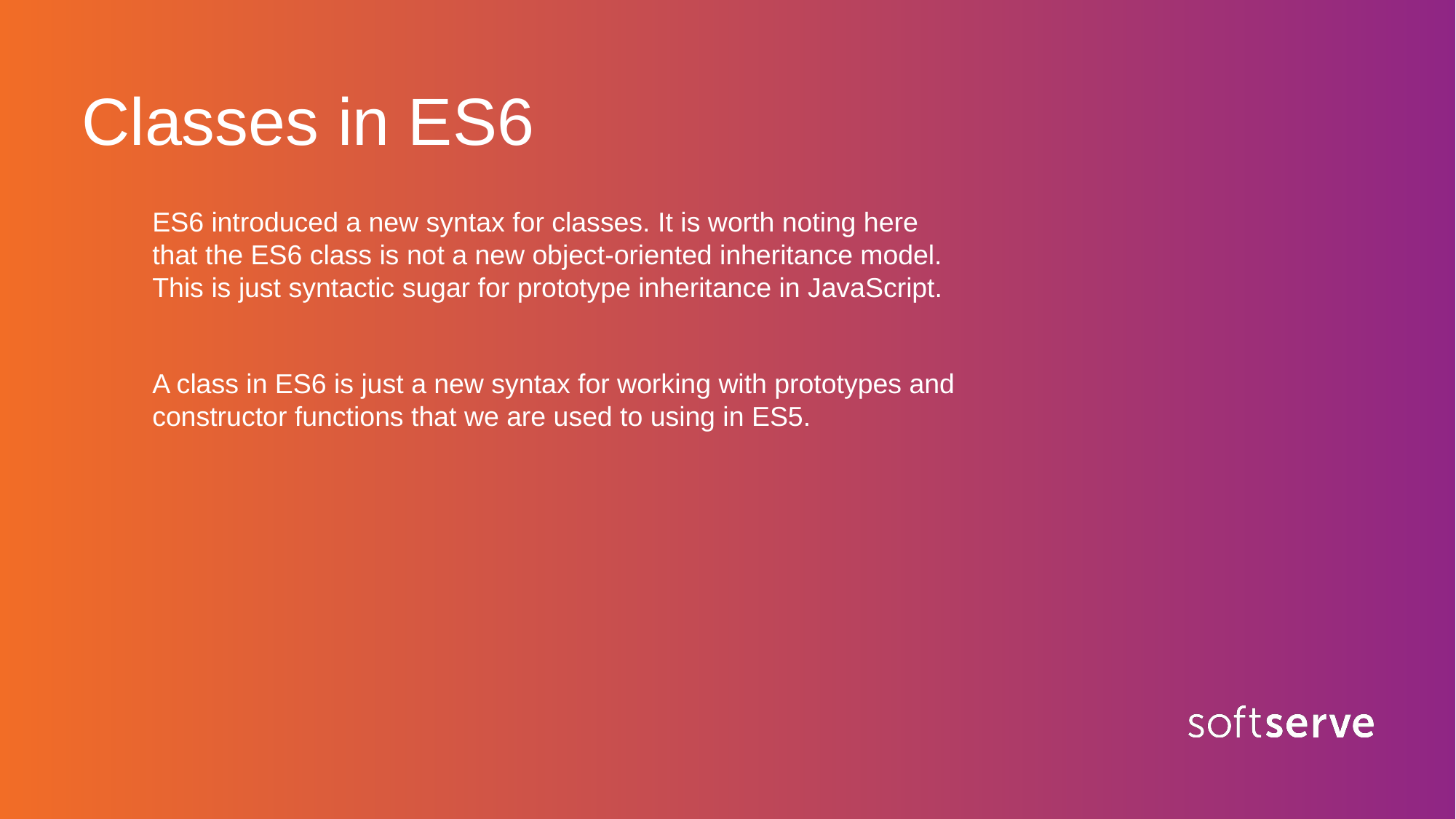

# Classes in ES6
ES6 introduced a new syntax for classes. It is worth noting here that the ES6 class is not a new object-oriented inheritance model. This is just syntactic sugar for prototype inheritance in JavaScript.

A class in ES6 is just a new syntax for working with prototypes and constructor functions that we are used to using in ES5.